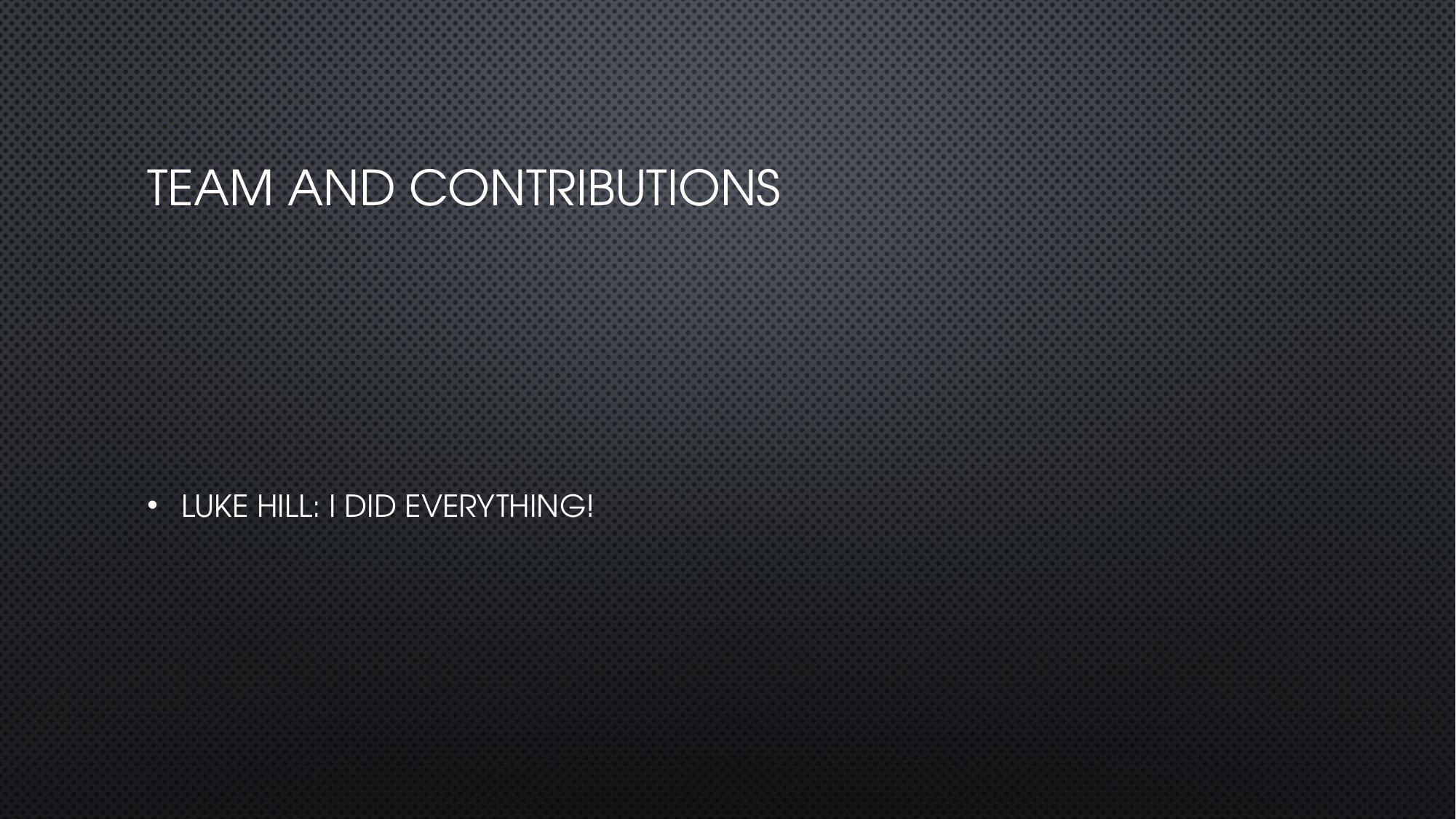

# Team and Contributions
Luke Hill: I did everything!